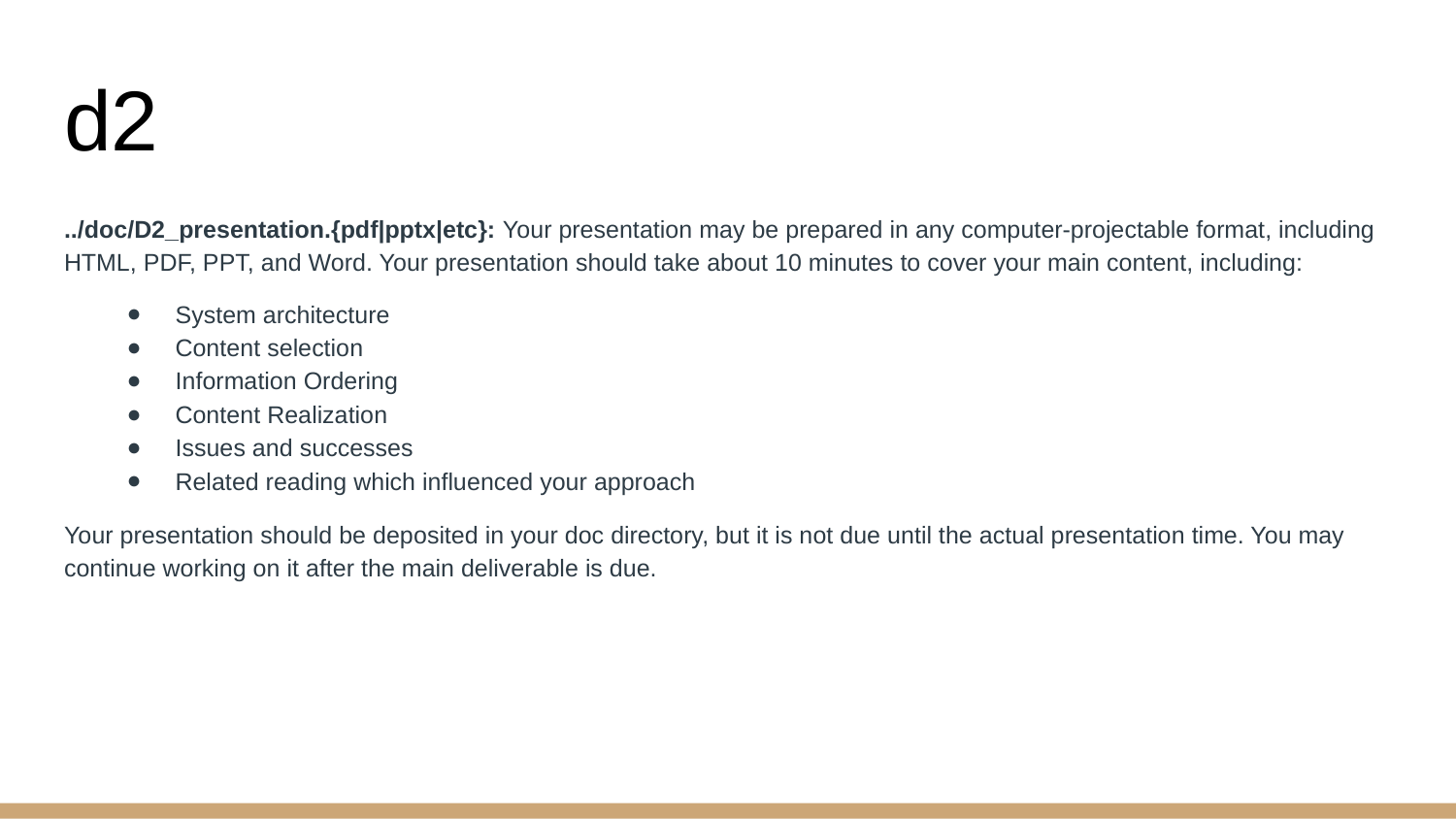

# d2
../doc/D2_presentation.{pdf|pptx|etc}: Your presentation may be prepared in any computer-projectable format, including HTML, PDF, PPT, and Word. Your presentation should take about 10 minutes to cover your main content, including:
System architecture
Content selection
Information Ordering
Content Realization
Issues and successes
Related reading which influenced your approach
Your presentation should be deposited in your doc directory, but it is not due until the actual presentation time. You may continue working on it after the main deliverable is due.